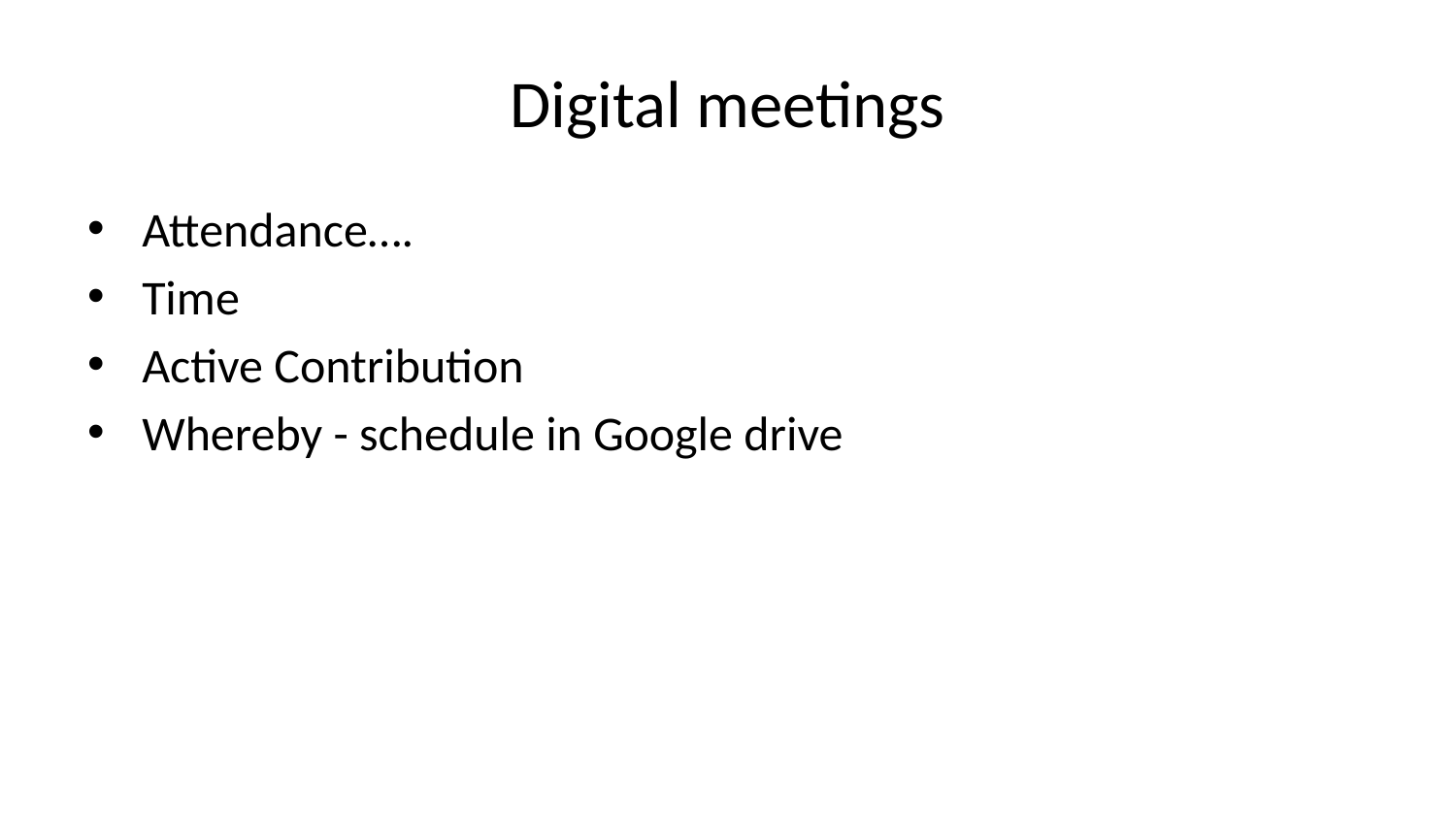

# Digital meetings
Attendance….
Time
Active Contribution
Whereby - schedule in Google drive